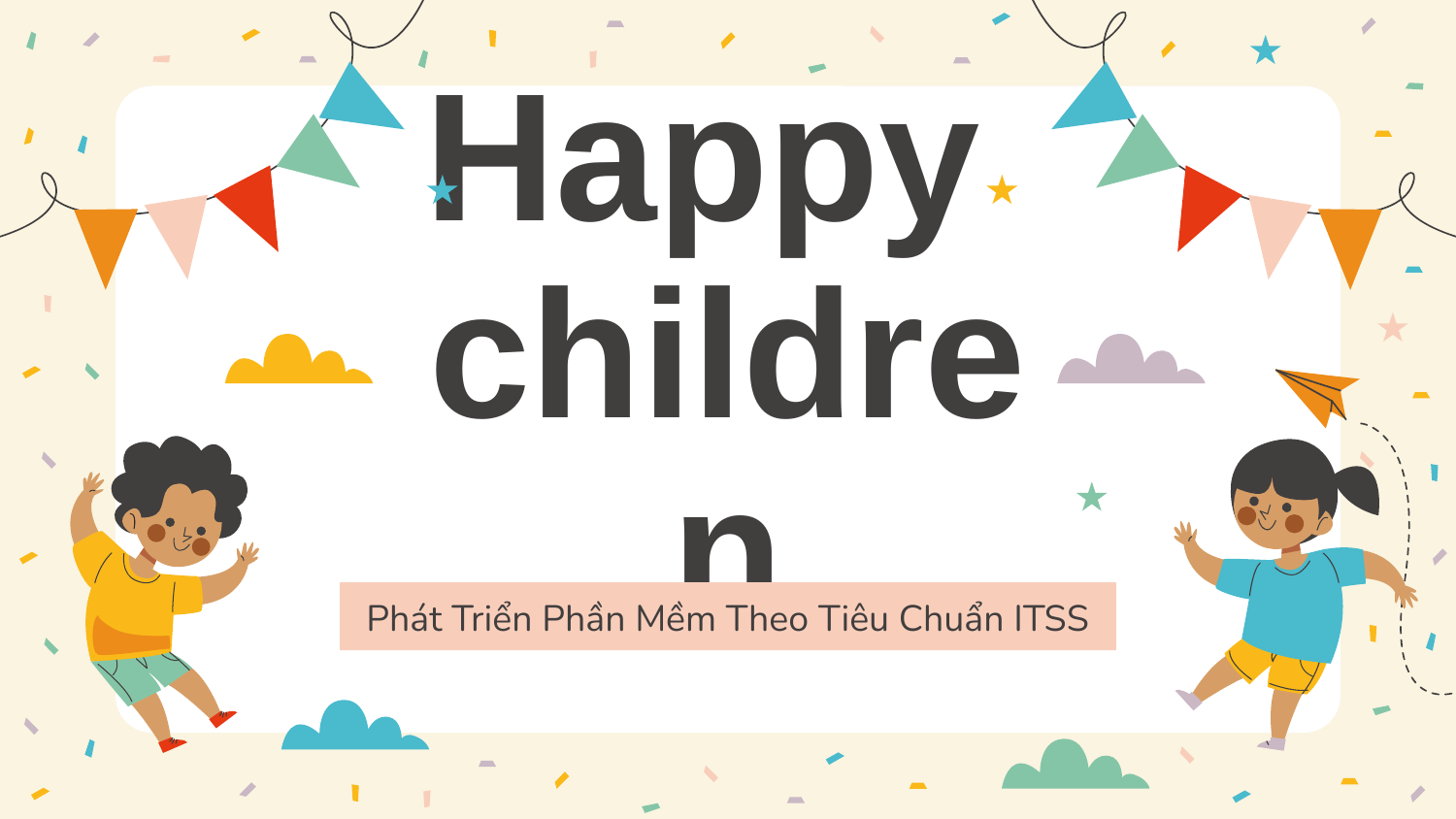

# Happy children

Phát Triển Phần Mềm Theo Tiêu Chuẩn ITSS